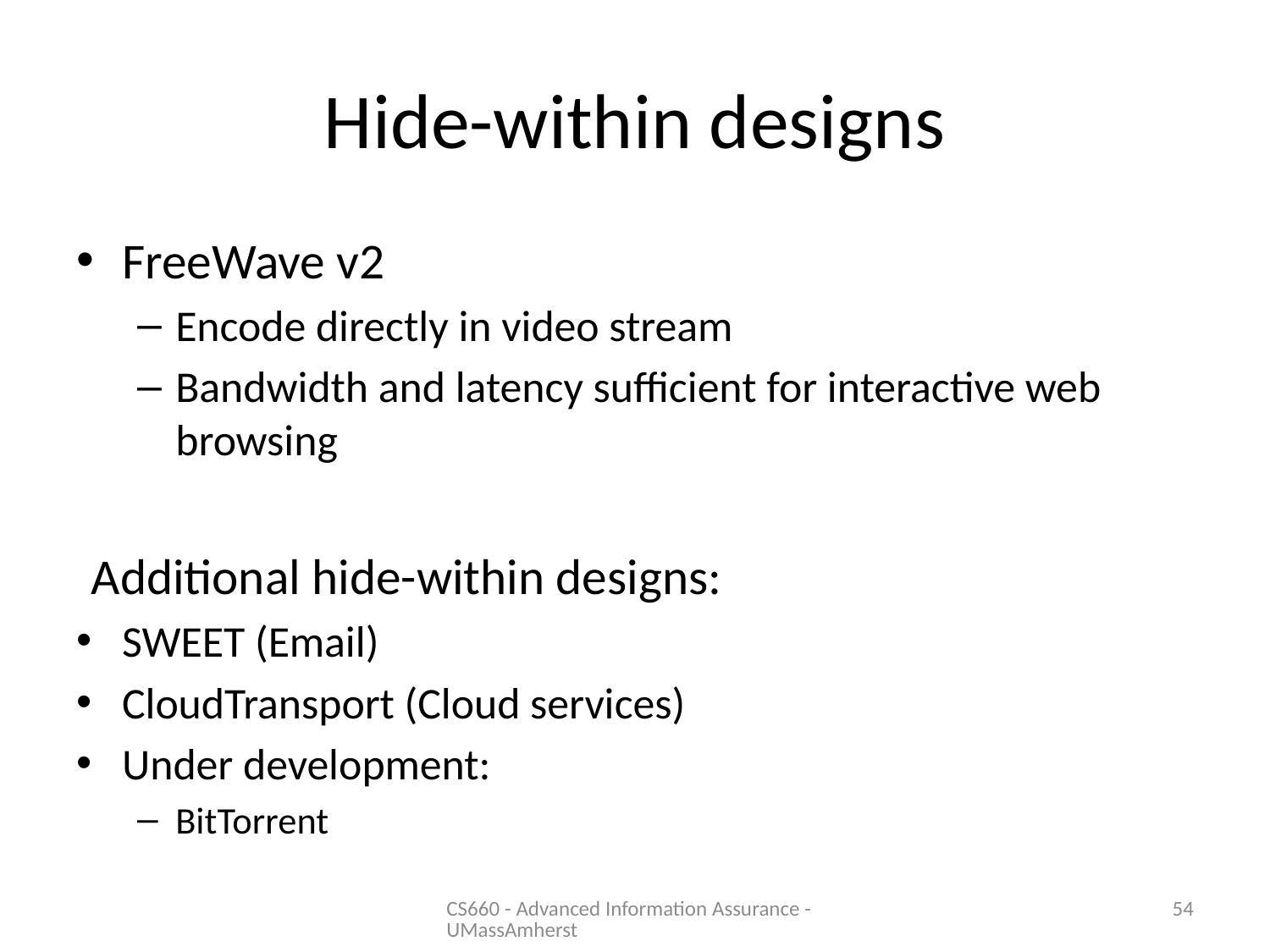

# Hide-within designs
FreeWave v2
Encode directly in video stream
Bandwidth and latency sufficient for interactive web browsing

Additional hide-within designs:
SWEET (Email)
CloudTransport (Cloud services)
Under development:
BitTorrent
CS660 - Advanced Information Assurance - UMassAmherst
54